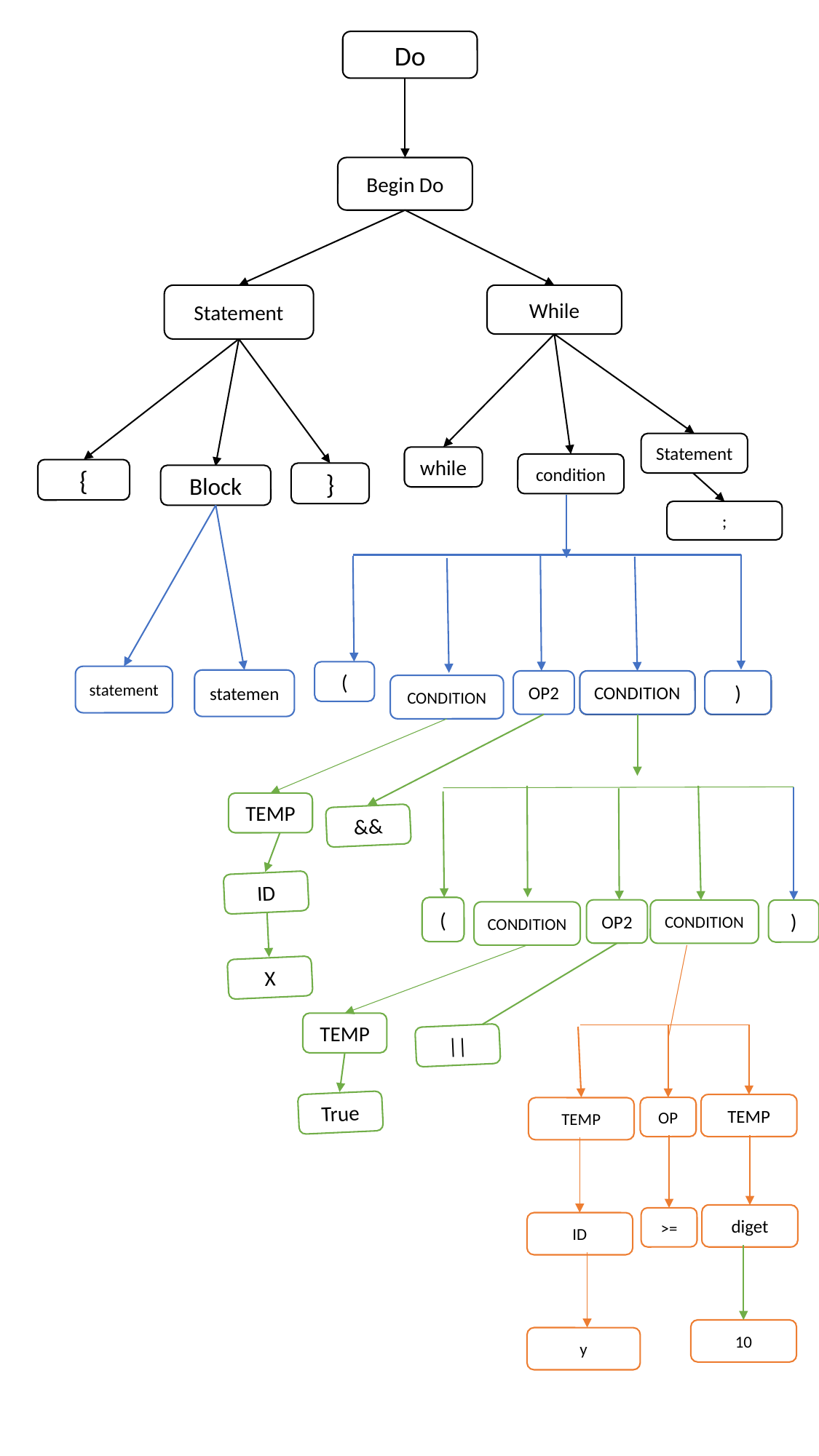

Do
Begin Do
Statement
While
Statement
while
condition
{
}
Block
statement
statemen
;
(
OP2
CONDITION
)
CONDITION
)
CONDITION
TEMP
ID
(
OP2
CONDITION
)
CONDITION
TEMP
OP
TEMP
diget
>=
ID
10
y
&&
X
TEMP
||
True